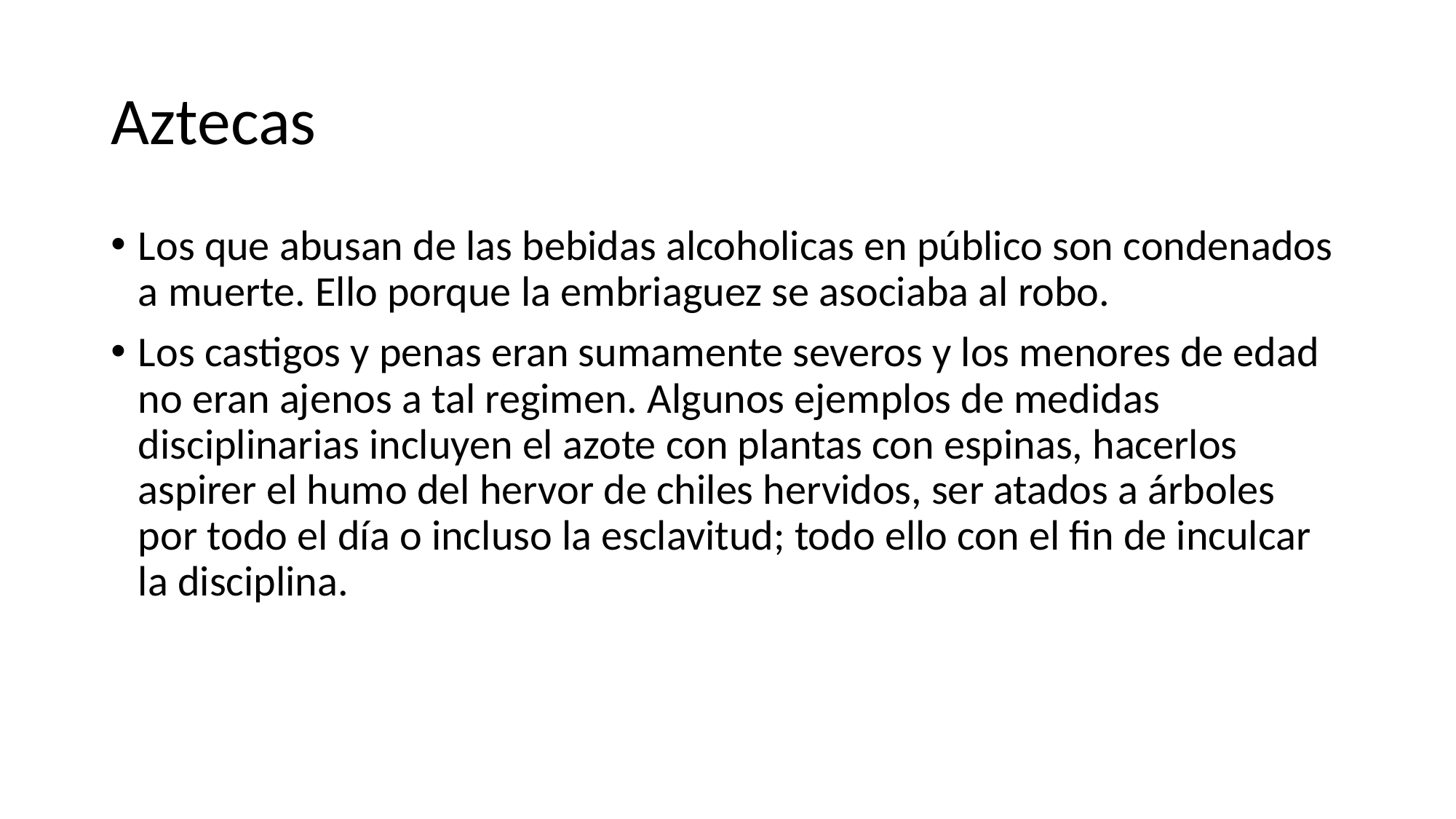

# Aztecas
Los que abusan de las bebidas alcoholicas en público son condenados a muerte. Ello porque la embriaguez se asociaba al robo.
Los castigos y penas eran sumamente severos y los menores de edad no eran ajenos a tal regimen. Algunos ejemplos de medidas disciplinarias incluyen el azote con plantas con espinas, hacerlos aspirer el humo del hervor de chiles hervidos, ser atados a árboles por todo el día o incluso la esclavitud; todo ello con el fin de inculcar la disciplina.